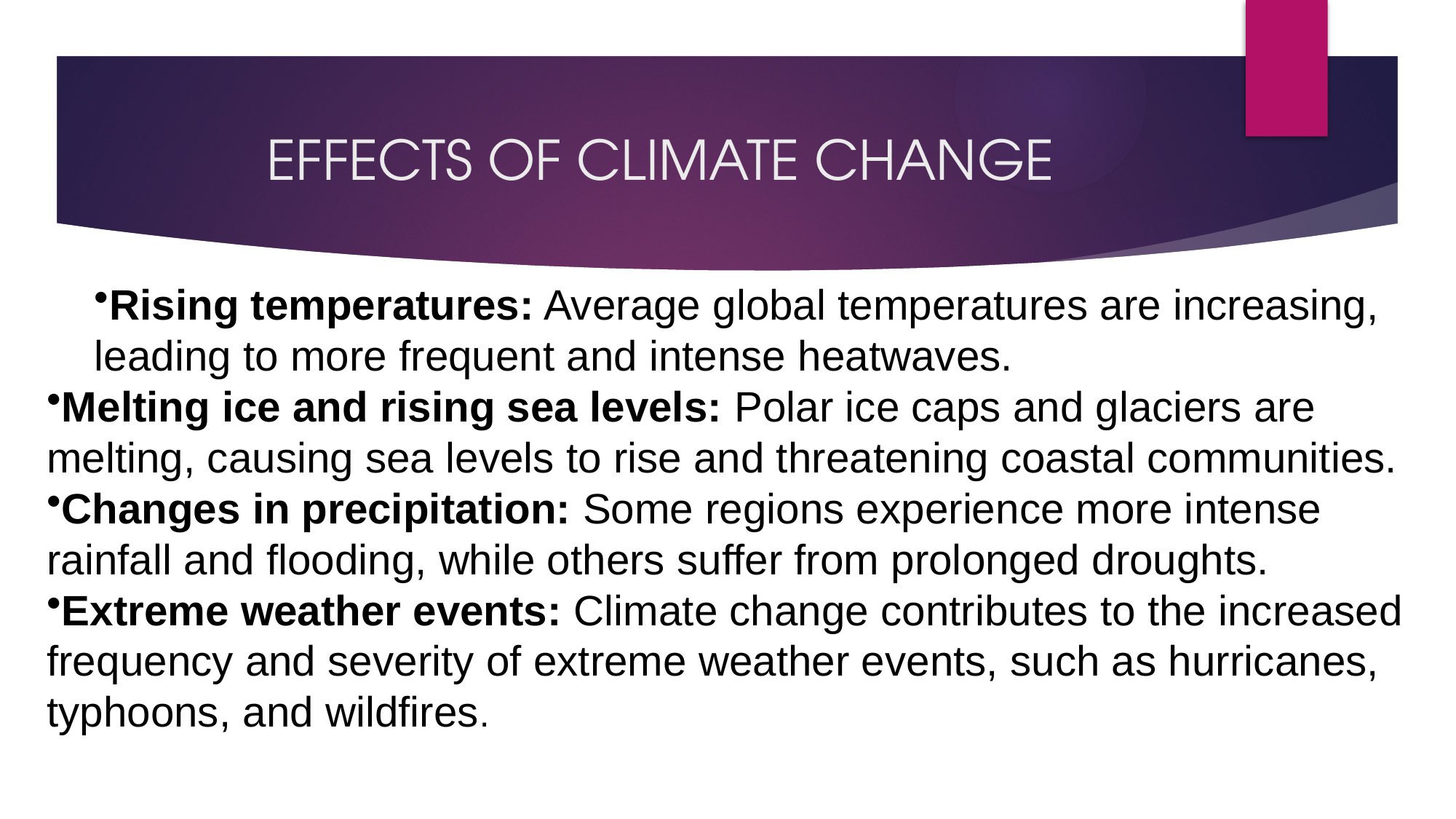

# EFFECTS OF CLIMATE CHANGE
Rising temperatures: Average global temperatures are increasing, leading to more frequent and intense heatwaves.
Melting ice and rising sea levels: Polar ice caps and glaciers are melting, causing sea levels to rise and threatening coastal communities.
Changes in precipitation: Some regions experience more intense rainfall and flooding, while others suffer from prolonged droughts.
Extreme weather events: Climate change contributes to the increased frequency and severity of extreme weather events, such as hurricanes, typhoons, and wildfires.